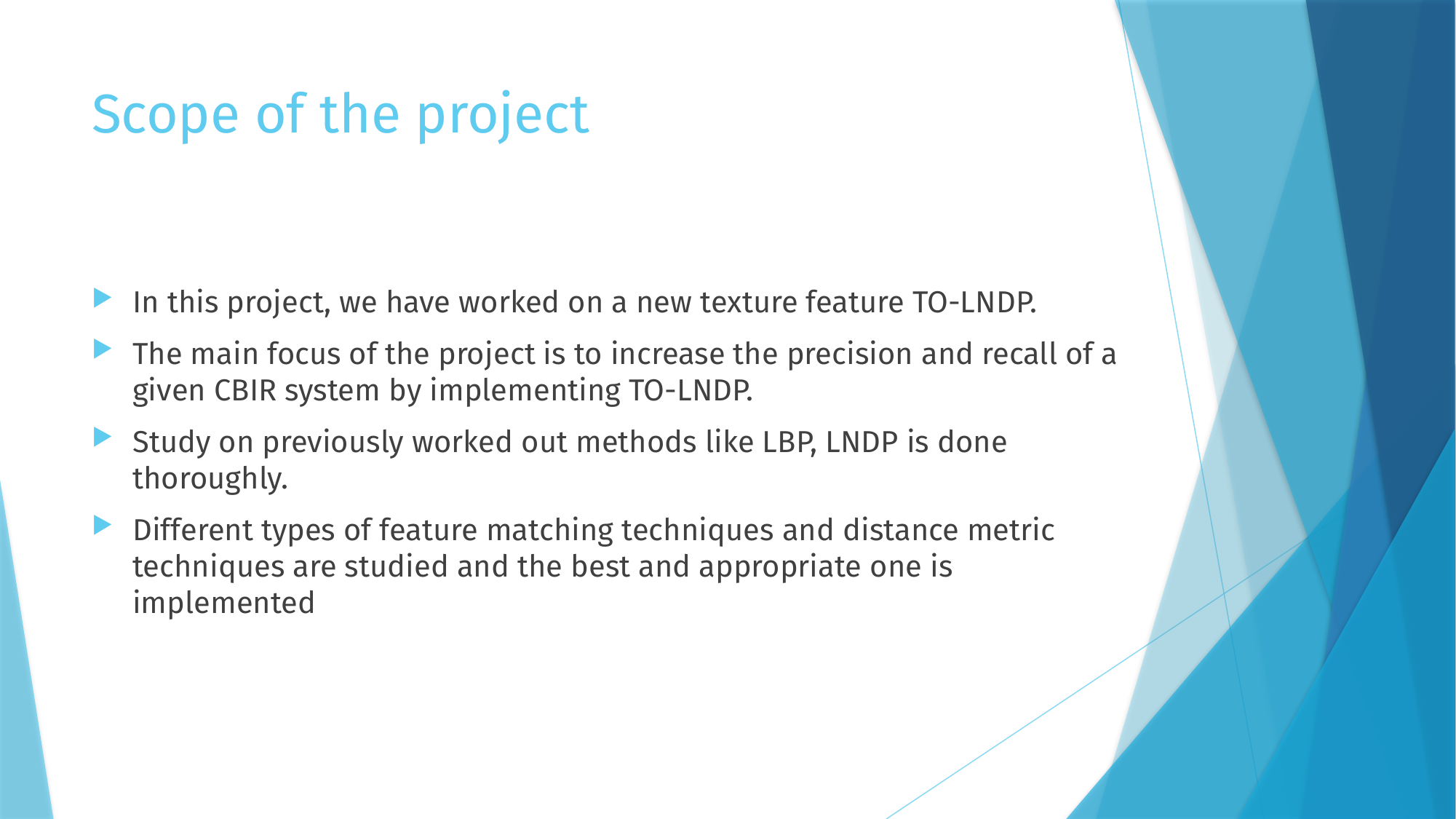

# Scope of the project
In this project, we have worked on a new texture feature TO-LNDP.
The main focus of the project is to increase the precision and recall of a given CBIR system by implementing TO-LNDP.
Study on previously worked out methods like LBP, LNDP is done thoroughly.
Different types of feature matching techniques and distance metric techniques are studied and the best and appropriate one is implemented